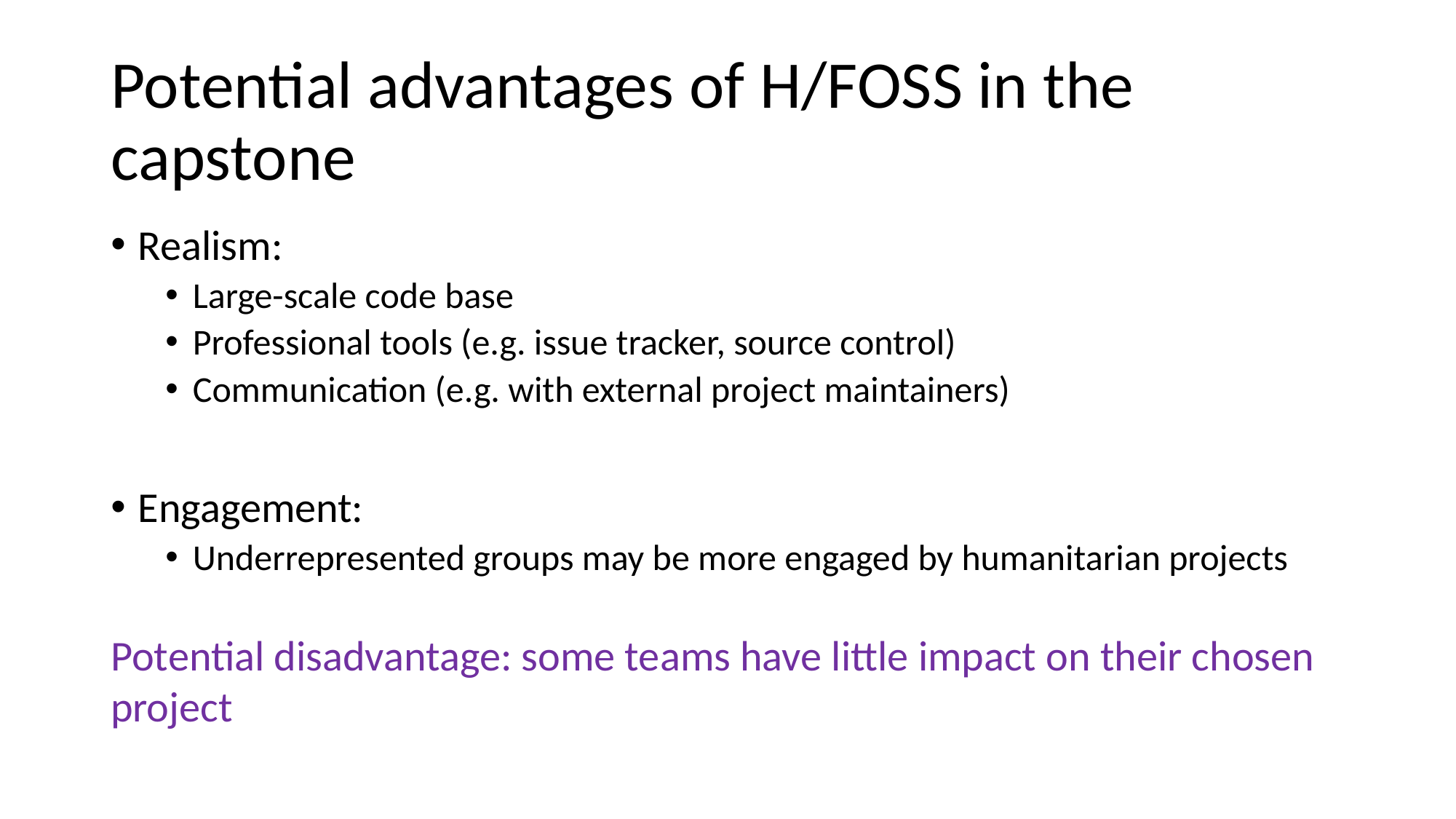

# Potential advantages of H/FOSS in the capstone
Realism:
Large-scale code base
Professional tools (e.g. issue tracker, source control)
Communication (e.g. with external project maintainers)

Engagement:
Underrepresented groups may be more engaged by humanitarian projects

Potential disadvantage: some teams have little impact on their chosen project